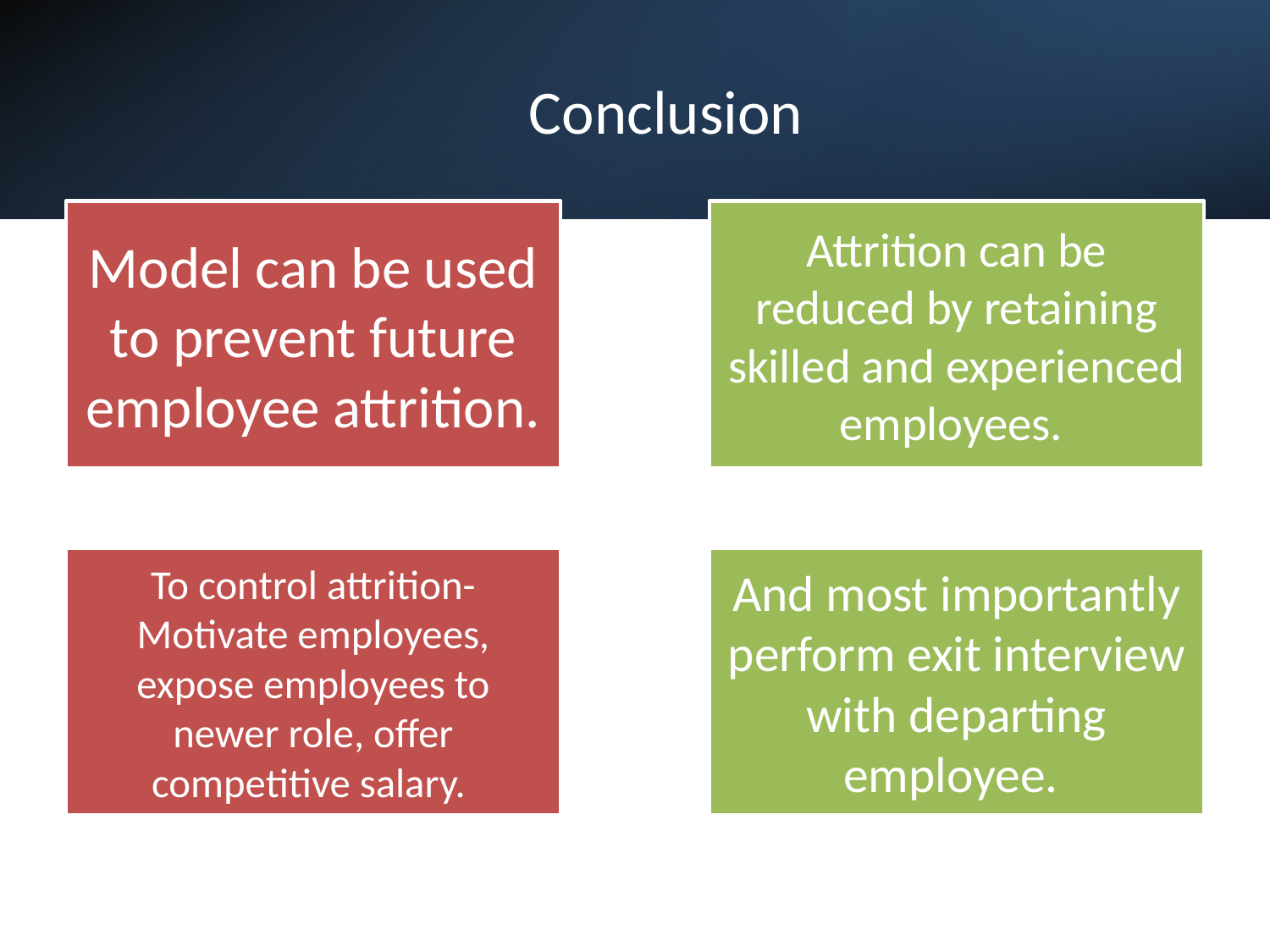

# Conclusion
Model can be used to prevent future employee attrition.
Attrition can be reduced by retaining skilled and experienced employees.
To control attrition- Motivate employees, expose employees to newer role, offer competitive salary.
And most importantly perform exit interview with departing employee.